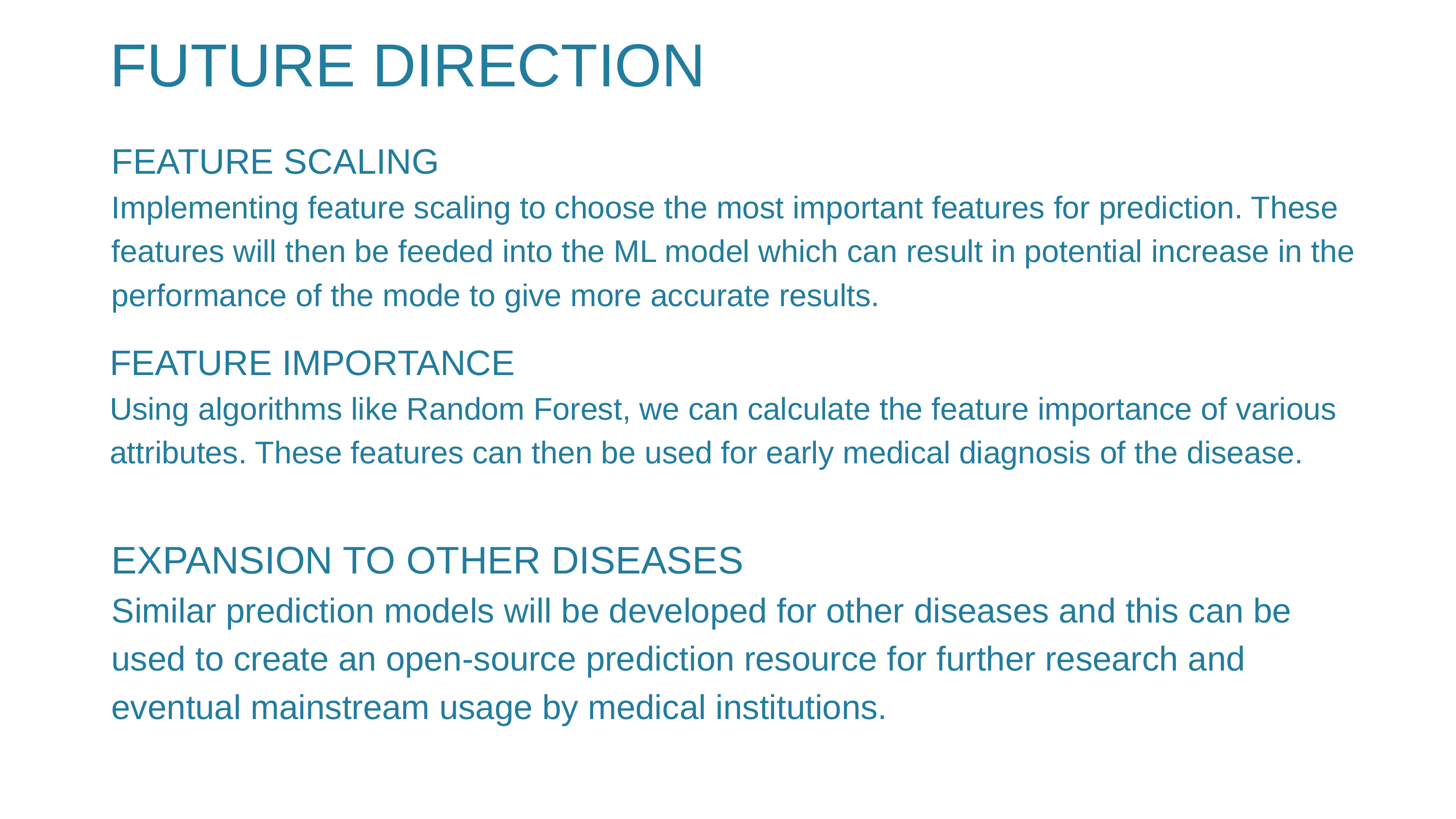

FUTURE DIRECTION
FEATURE SCALING
Implementing feature scaling to choose the most important features for prediction. These features will then be feeded into the ML model which can result in potential increase in the performance of the mode to give more accurate results.
FEATURE IMPORTANCE
Using algorithms like Random Forest, we can calculate the feature importance of various attributes. These features can then be used for early medical diagnosis of the disease.
EXPANSION TO OTHER DISEASES
Similar prediction models will be developed for other diseases and this can be used to create an open-source prediction resource for further research and eventual mainstream usage by medical institutions.